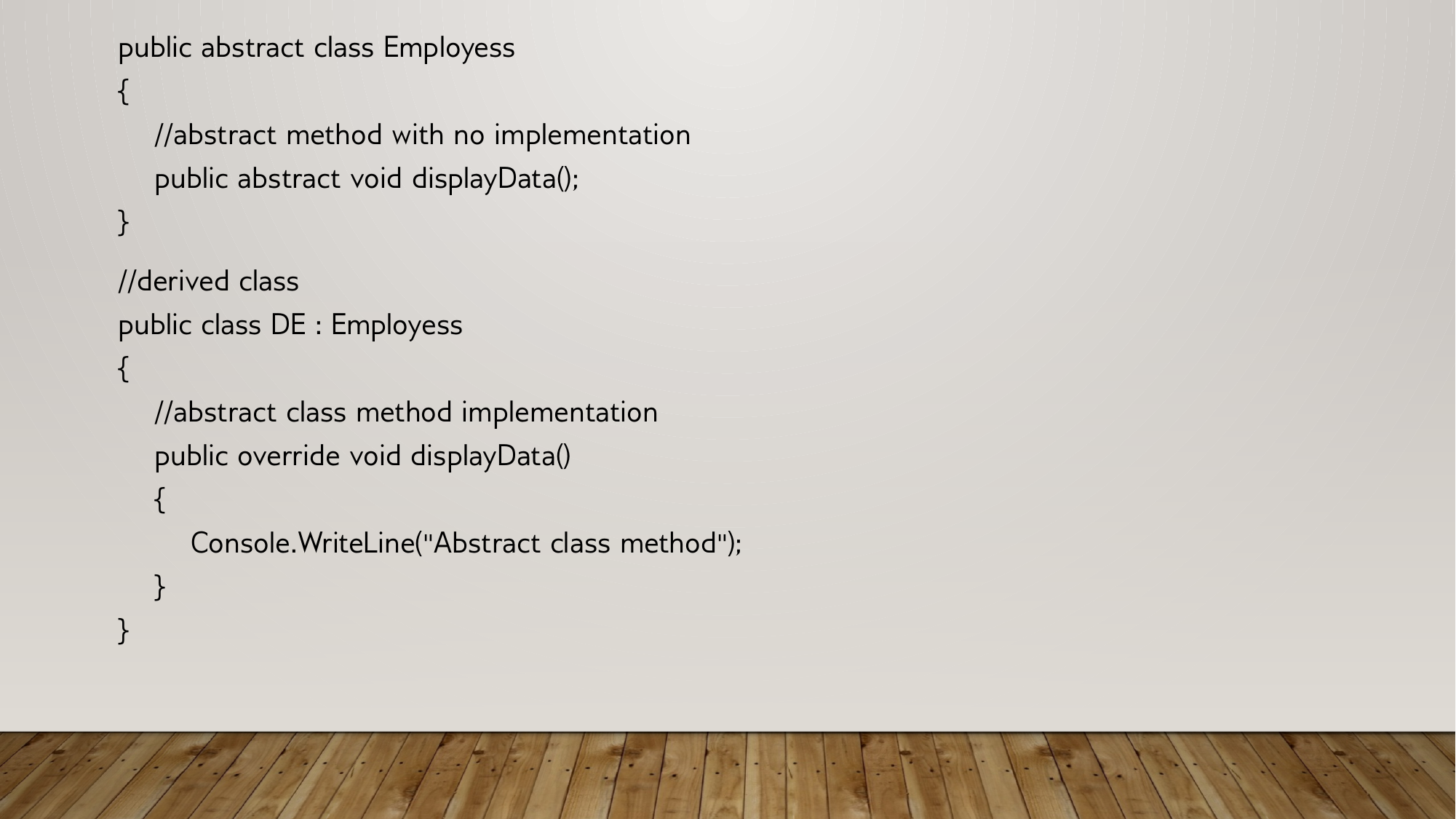

public abstract class Employess
    {
        //abstract method with no implementation
        public abstract void displayData();
    }
    //derived class
    public class DE : Employess
    {
        //abstract class method implementation
        public override void displayData()
        {
            Console.WriteLine("Abstract class method");
        }
    }